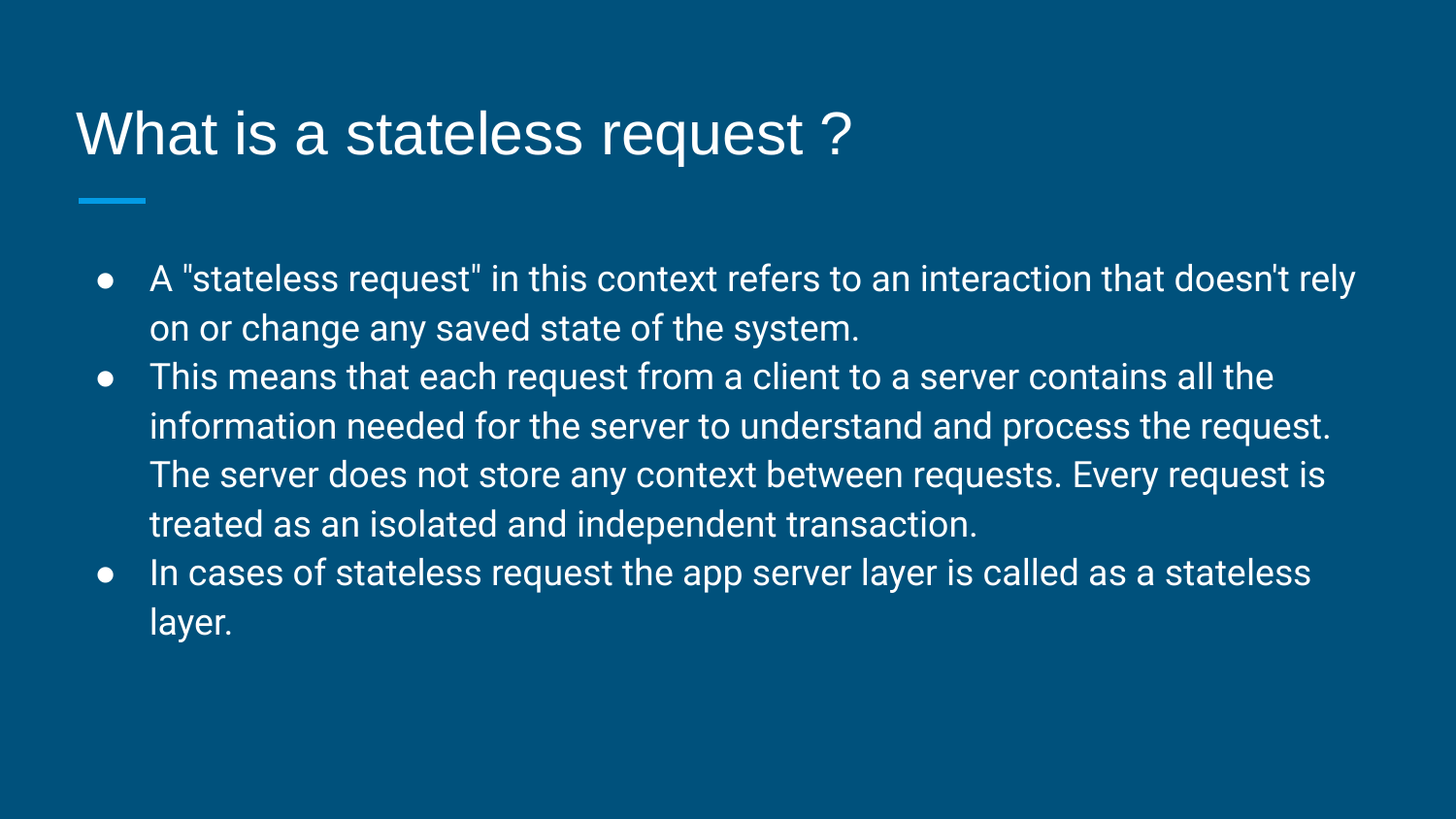

# What is a stateless request ?
A "stateless request" in this context refers to an interaction that doesn't rely on or change any saved state of the system.
This means that each request from a client to a server contains all the information needed for the server to understand and process the request. The server does not store any context between requests. Every request is treated as an isolated and independent transaction.
In cases of stateless request the app server layer is called as a stateless layer.